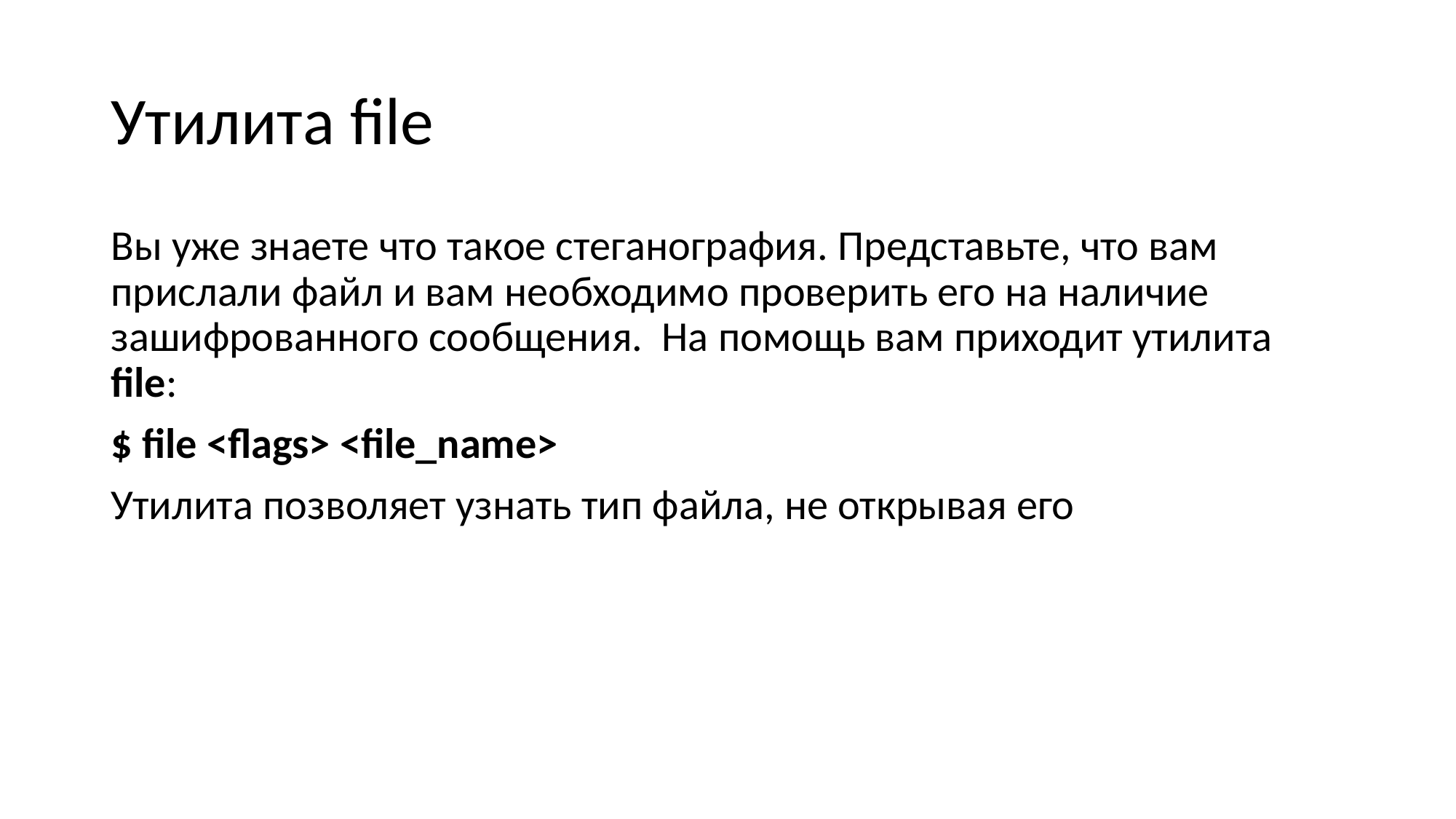

# Утилита file
Вы уже знаете что такое стеганография. Представьте, что вам прислали файл и вам необходимо проверить его на наличие зашифрованного сообщения.  На помощь вам приходит утилита file:
$ file <flags> <file_name>
Утилита позволяет узнать тип файла, не открывая его